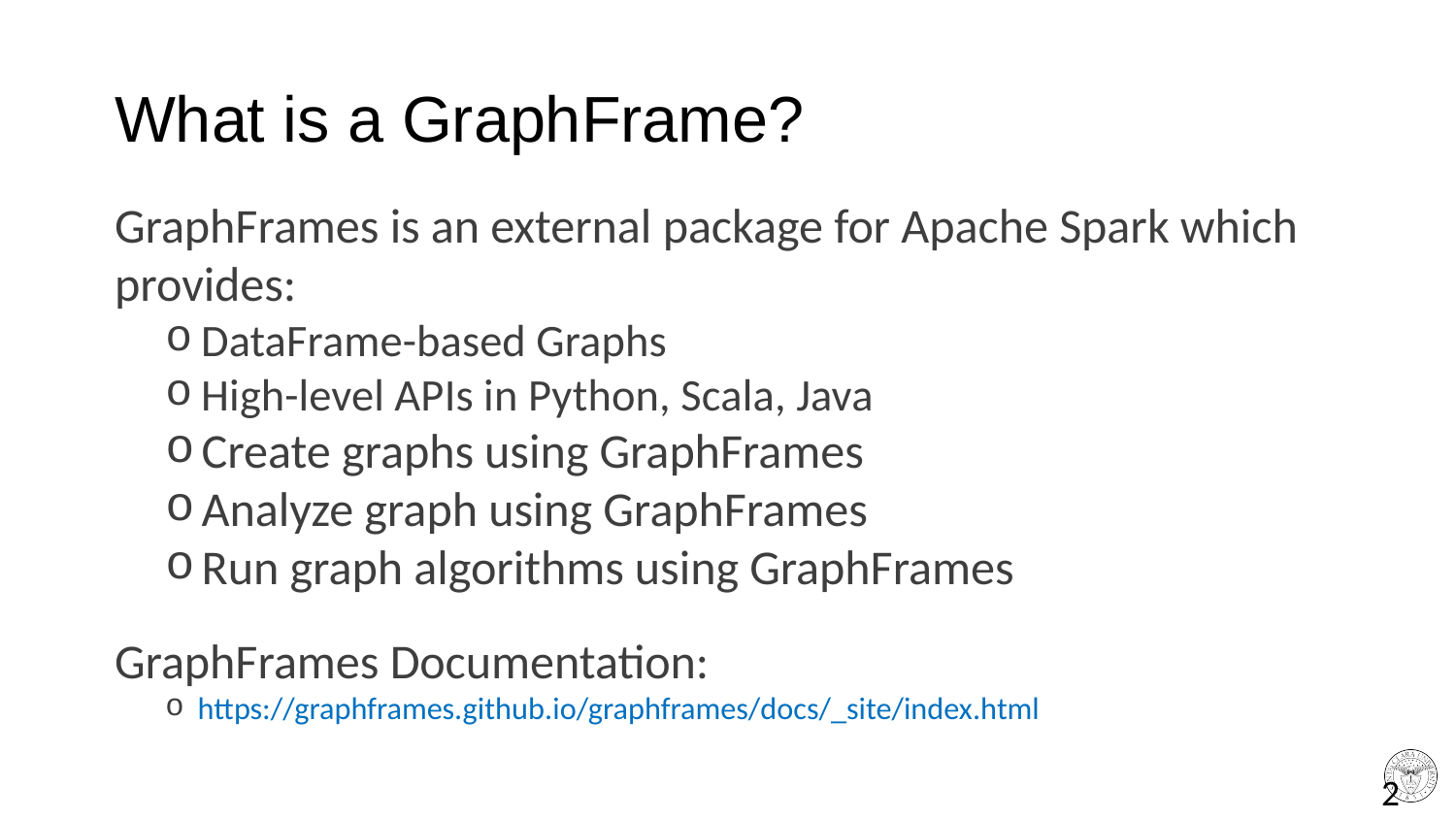

# What is a GraphFrame?
GraphFrames is an external package for Apache Spark which provides:
 DataFrame-based Graphs
 High-level APIs in Python, Scala, Java
 Create graphs using GraphFrames
 Analyze graph using GraphFrames
 Run graph algorithms using GraphFrames

GraphFrames Documentation:
 https://graphframes.github.io/graphframes/docs/_site/index.html
2